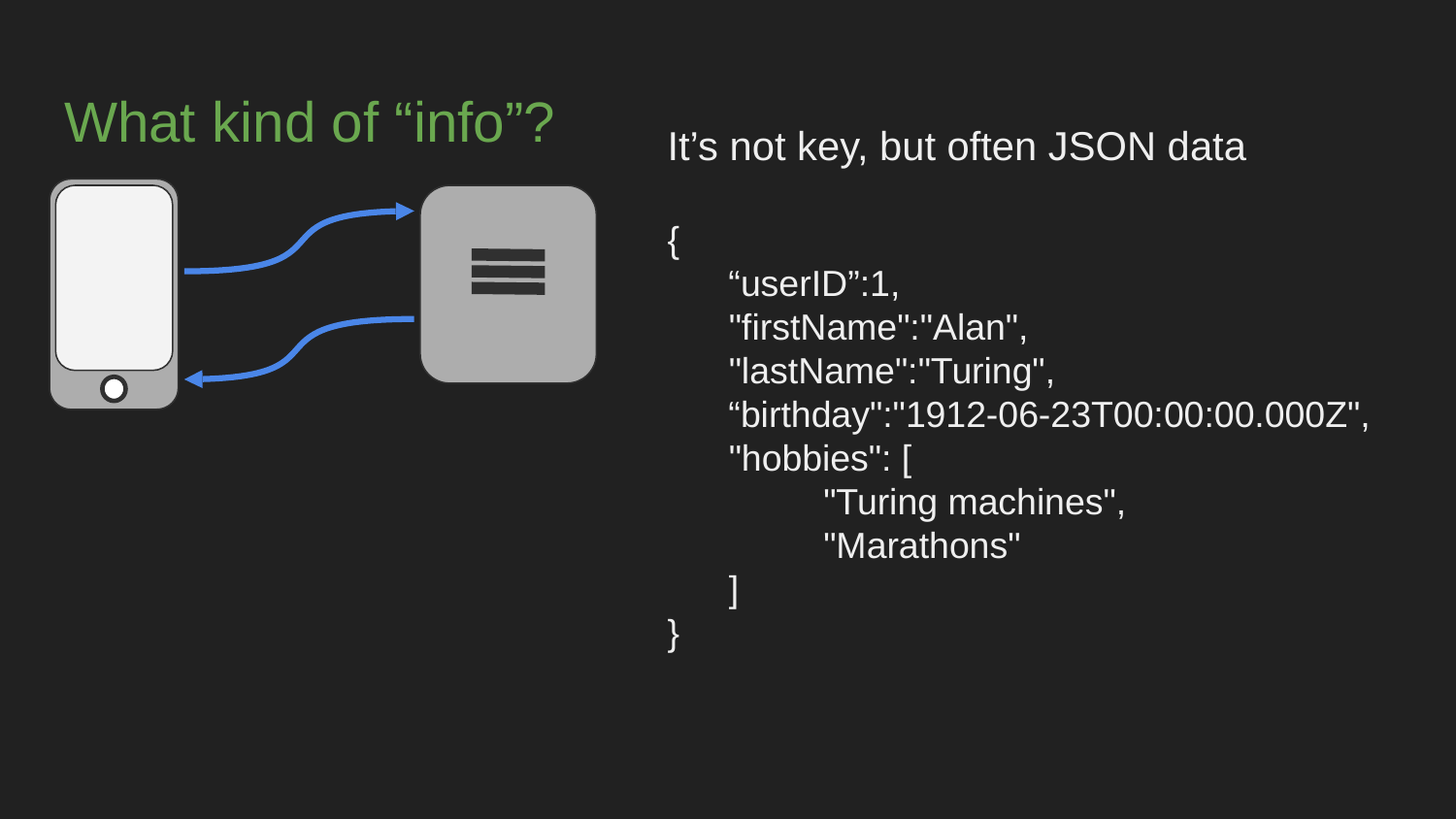

# What kind of “info”?
It’s not key, but often JSON data

{
      “userID”:1,
      "firstName":"Alan",
      "lastName":"Turing",
      “birthday":"1912-06-23T00:00:00.000Z",
      "hobbies": [
   	 "Turing machines",
   	 "Marathons"
      ]
}